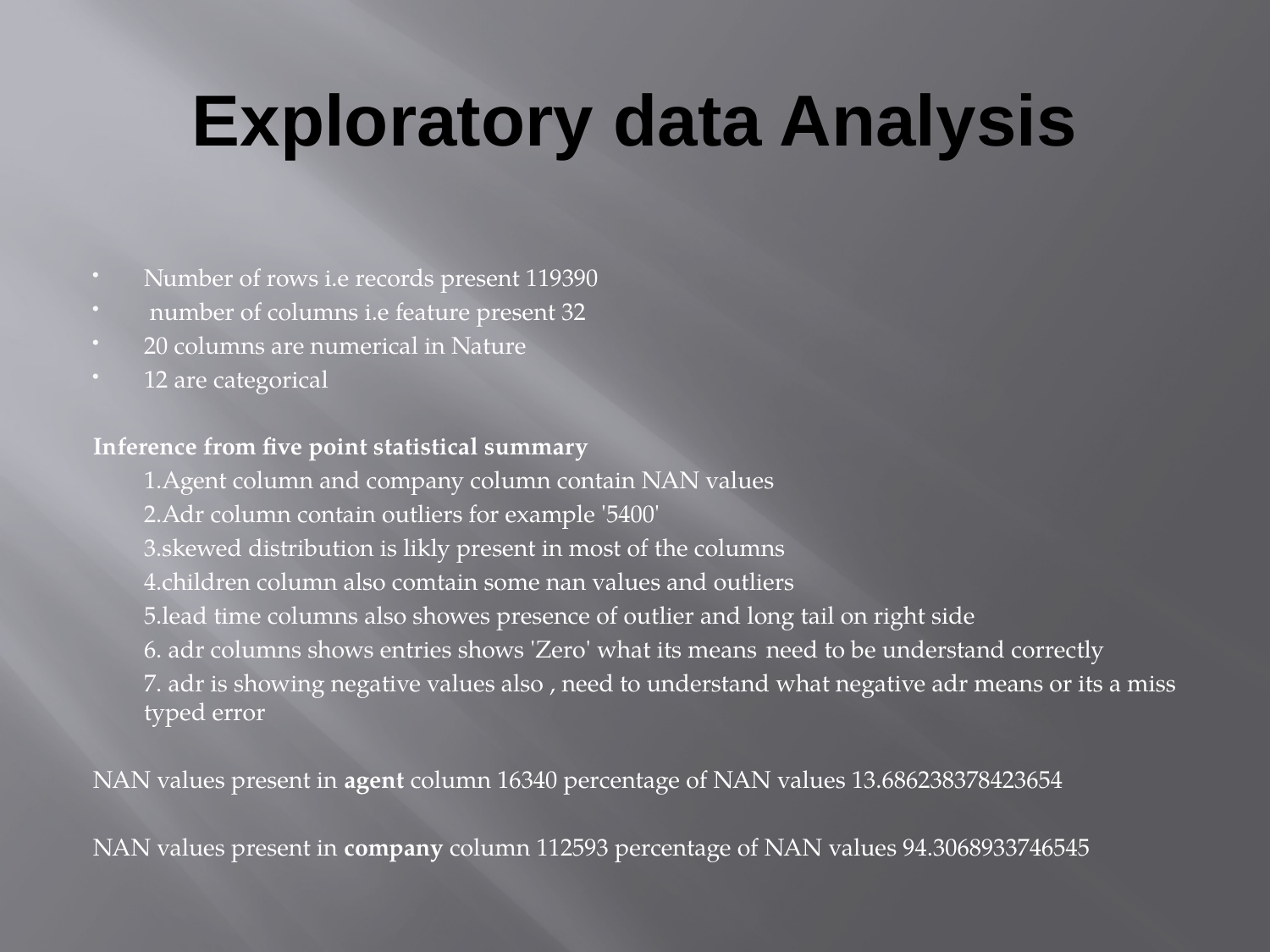

# Exploratory data Analysis

Number of rows i.e records present 119390
 number of columns i.e feature present 32
20 columns are numerical in Nature
12 are categorical

Inference from five point statistical summary
		1.Agent column and company column contain NAN values
		2.Adr column contain outliers for example '5400'
		3.skewed distribution is likly present in most of the columns
		4.children column also comtain some nan values and outliers
		5.lead time columns also showes presence of outlier and long tail on right side
		6. adr columns shows entries shows 'Zero' what its means 	need to be understand correctly
		7. adr is showing negative values also , need to understand what negative adr means or its a miss typed error

NAN values present in agent column 16340 percentage of NAN values 13.686238378423654

NAN values present in company column 112593 percentage of NAN values 94.3068933746545